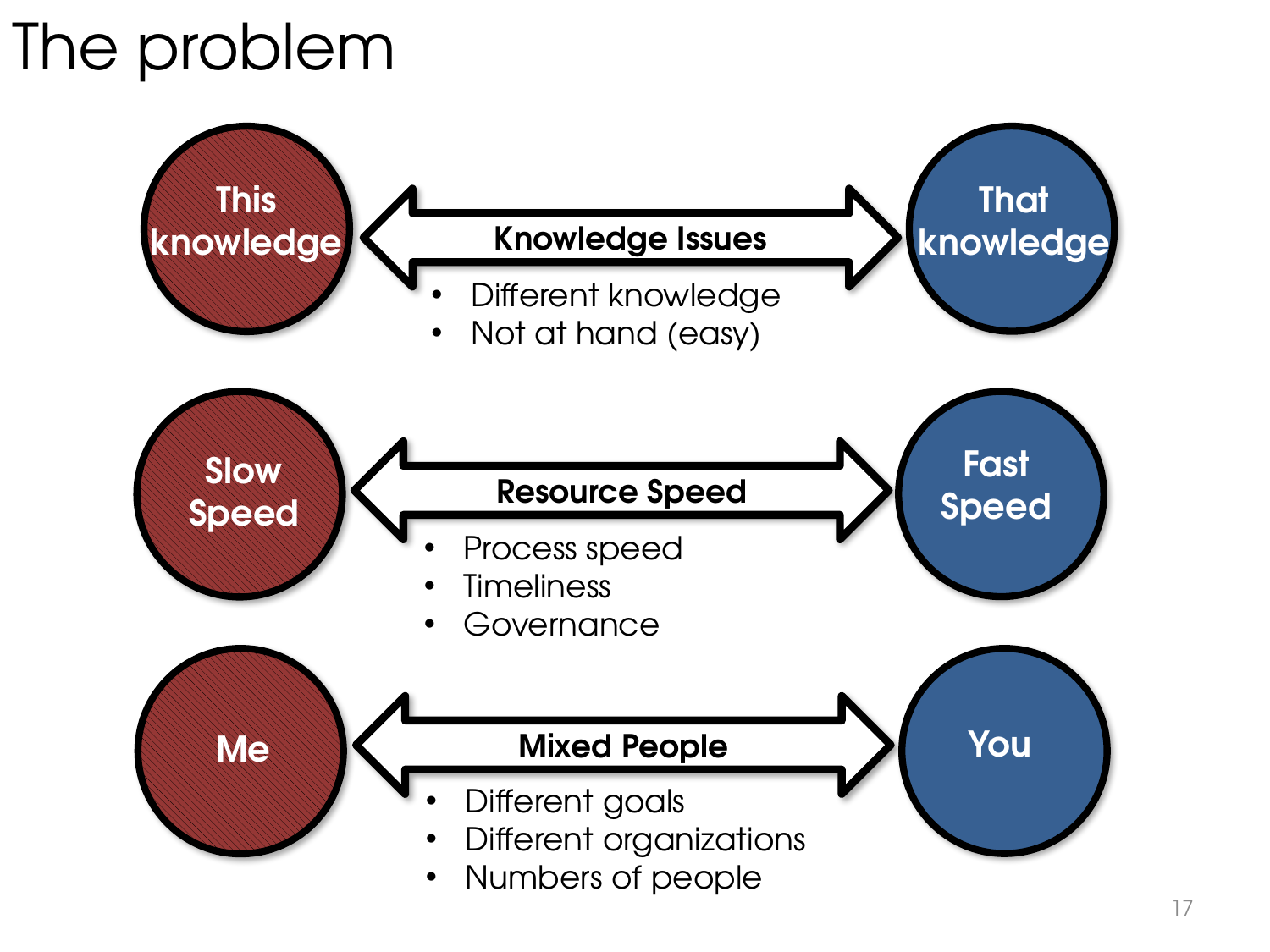

The problem

This
knowledge
That knowledge
Knowledge Issues
Different knowledge
Not at hand (easy)

Fast
Speed
Resource Speed
Slow
Speed
Process speed
Timeliness
Governance

Mixed People
You
Me
Different goals
Different organizations
Numbers of people
17